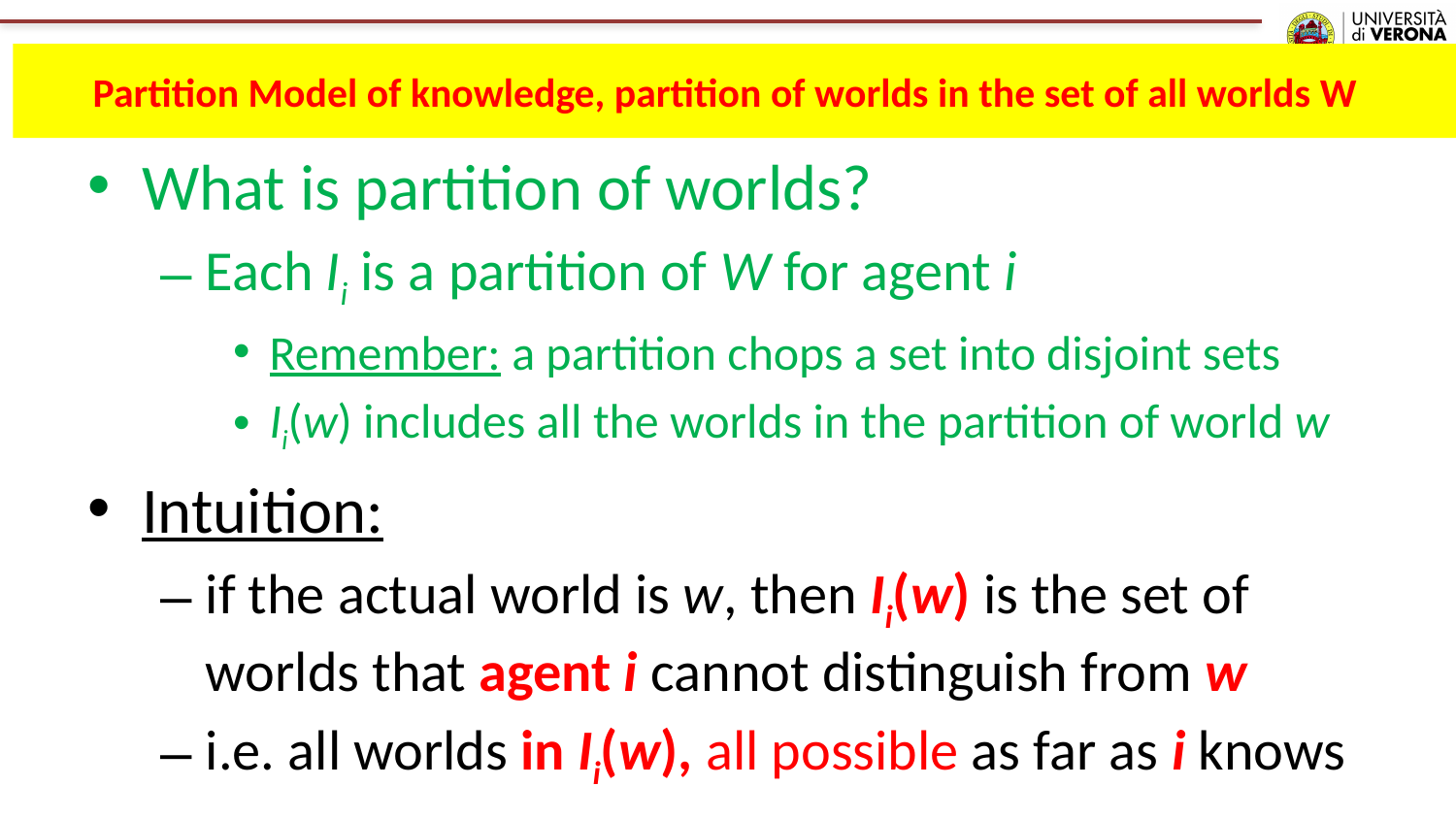

# Partition Model of knowledge, partition of worlds in the set of all worlds W
What is partition of worlds?
Each Ii is a partition of W for agent i
Remember: a partition chops a set into disjoint sets
Ii(w) includes all the worlds in the partition of world w
Intuition:
if the actual world is w, then Ii(w) is the set of worlds that agent i cannot distinguish from w
i.e. all worlds in Ii(w), all possible as far as i knows